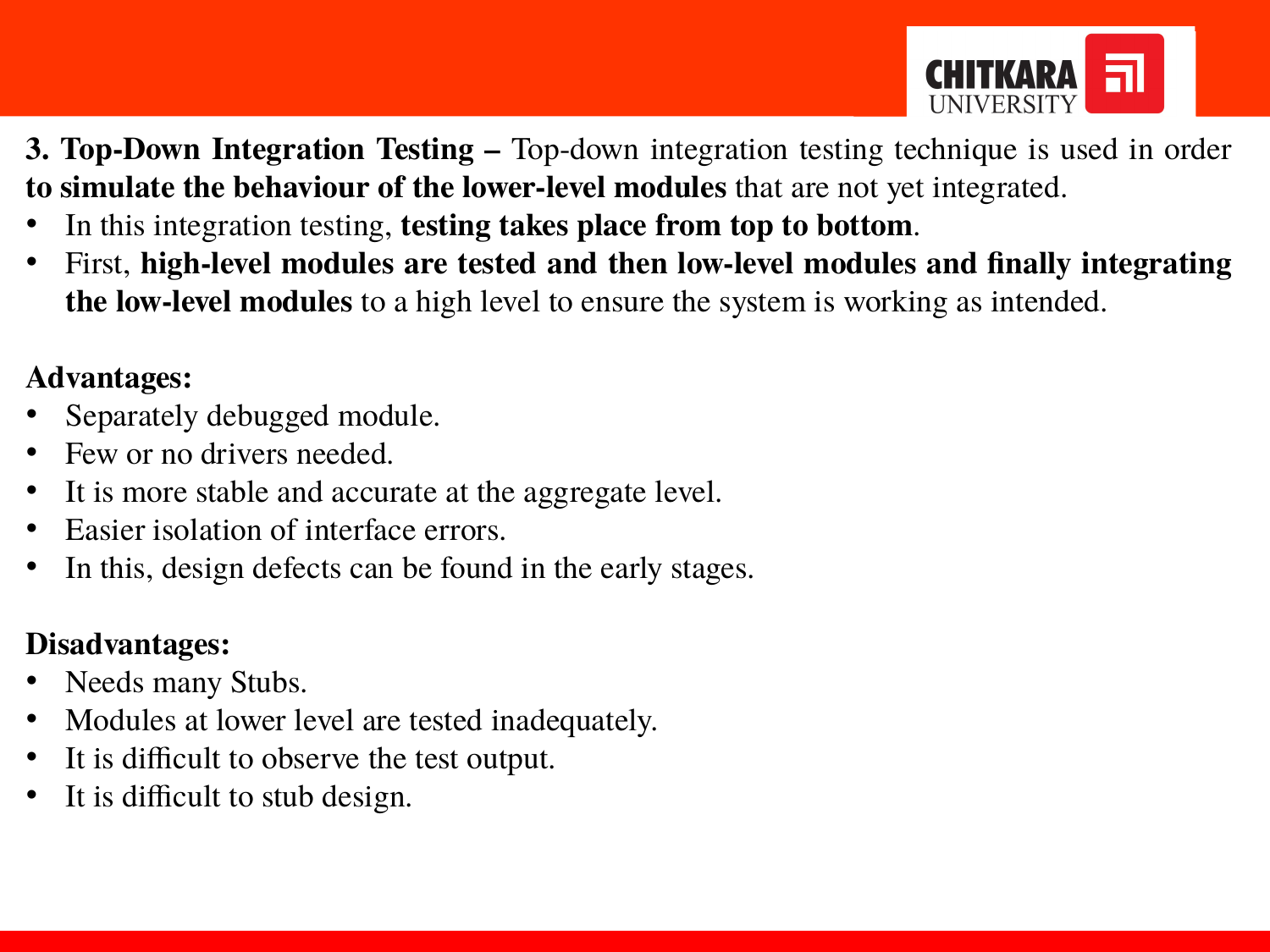

3. Top-Down Integration Testing – Top-down integration testing technique is used in order to simulate the behaviour of the lower-level modules that are not yet integrated.
In this integration testing, testing takes place from top to bottom.
First, high-level modules are tested and then low-level modules and finally integrating the low-level modules to a high level to ensure the system is working as intended.

Advantages:
Separately debugged module.
Few or no drivers needed.
It is more stable and accurate at the aggregate level.
Easier isolation of interface errors.
In this, design defects can be found in the early stages.

Disadvantages:
Needs many Stubs.
Modules at lower level are tested inadequately.
It is difficult to observe the test output.
It is difficult to stub design.